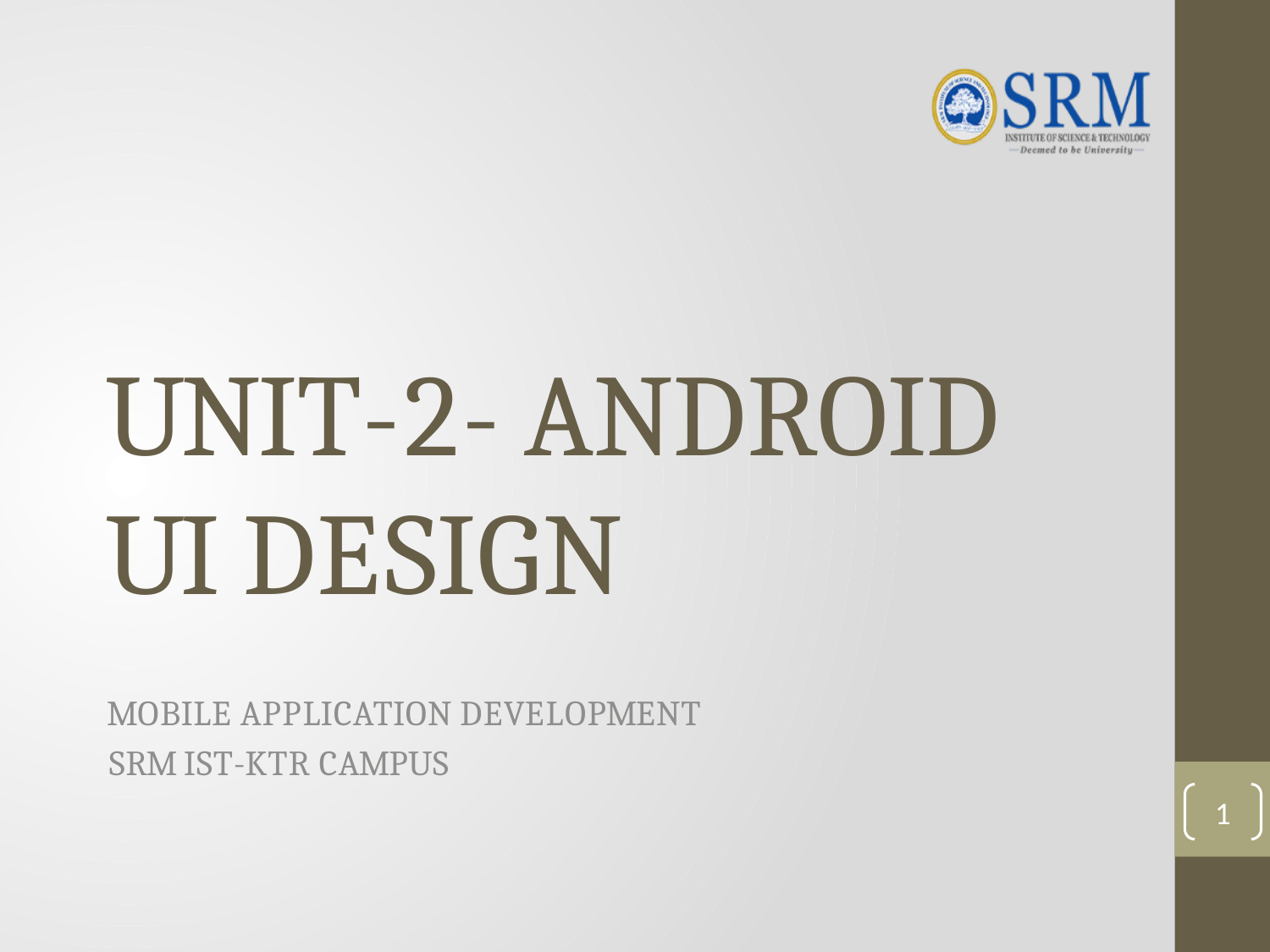

# UNIT-2- ANDROID UI DESIGN

MOBILE APPLICATION DEVELOPMENT
SRM IST-KTR CAMPUS

1